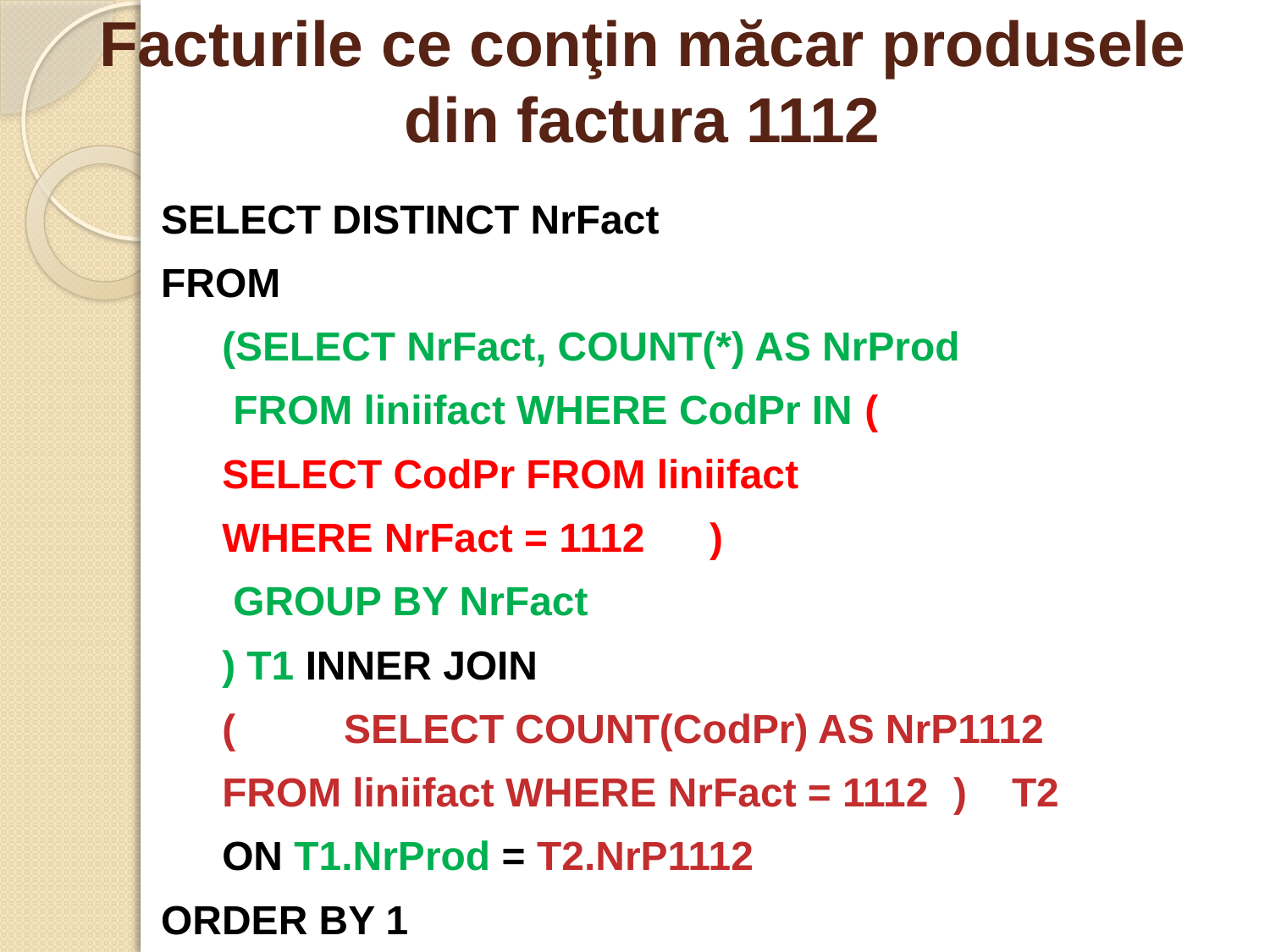

# Facturile ce conţin măcar produsele din factura 1112
SELECT DISTINCT NrFact
FROM
	(SELECT NrFact, COUNT(*) AS NrProd
	 FROM liniifact WHERE CodPr IN (
		SELECT CodPr FROM liniifact
		WHERE NrFact = 1112	)
	 GROUP BY NrFact
	) T1 INNER JOIN
	(	SELECT COUNT(CodPr) AS NrP1112
		FROM liniifact WHERE NrFact = 1112	)    T2
				ON T1.NrProd = T2.NrP1112
ORDER BY 1